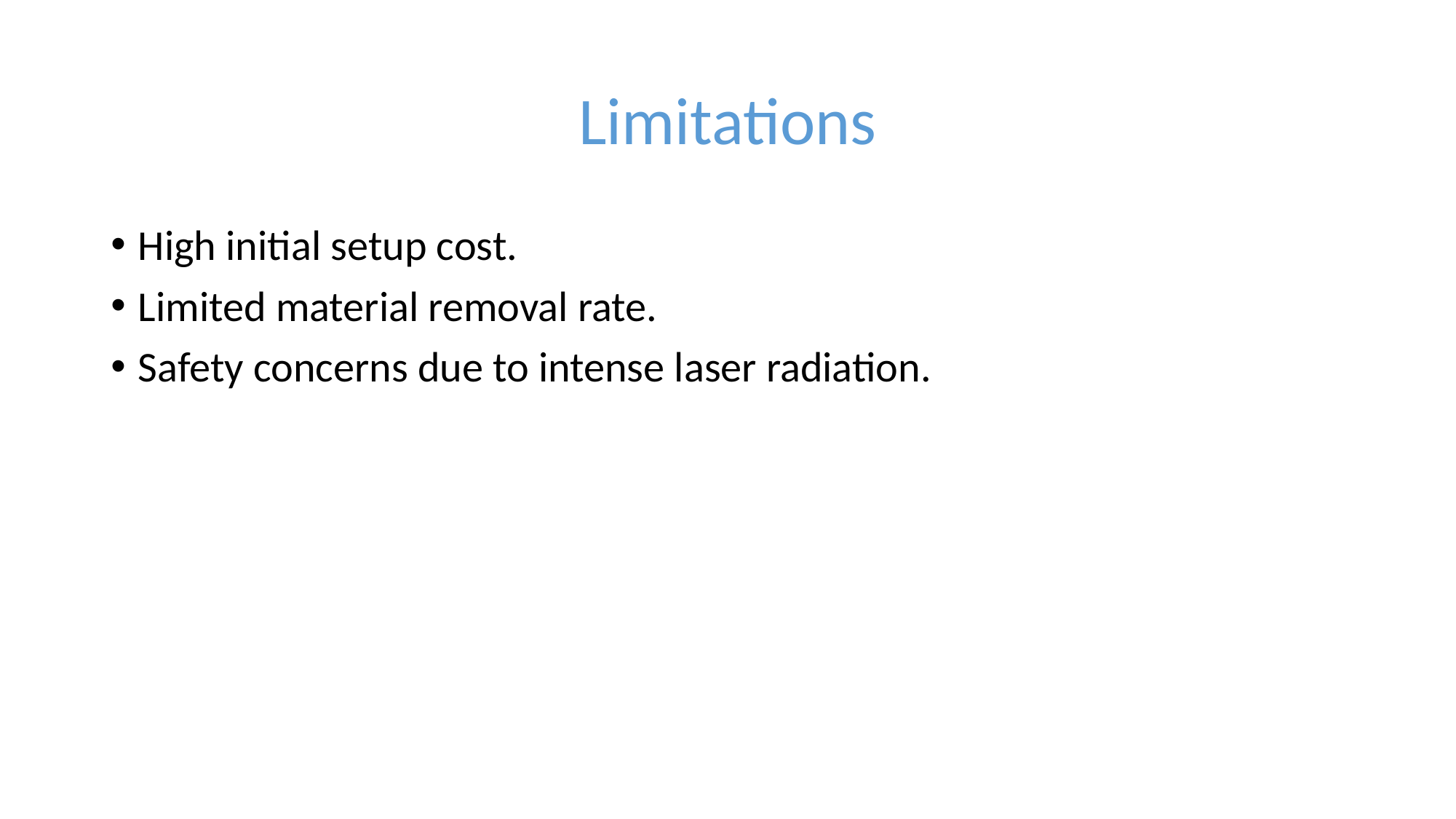

# Limitations
High initial setup cost.
Limited material removal rate.
Safety concerns due to intense laser radiation.